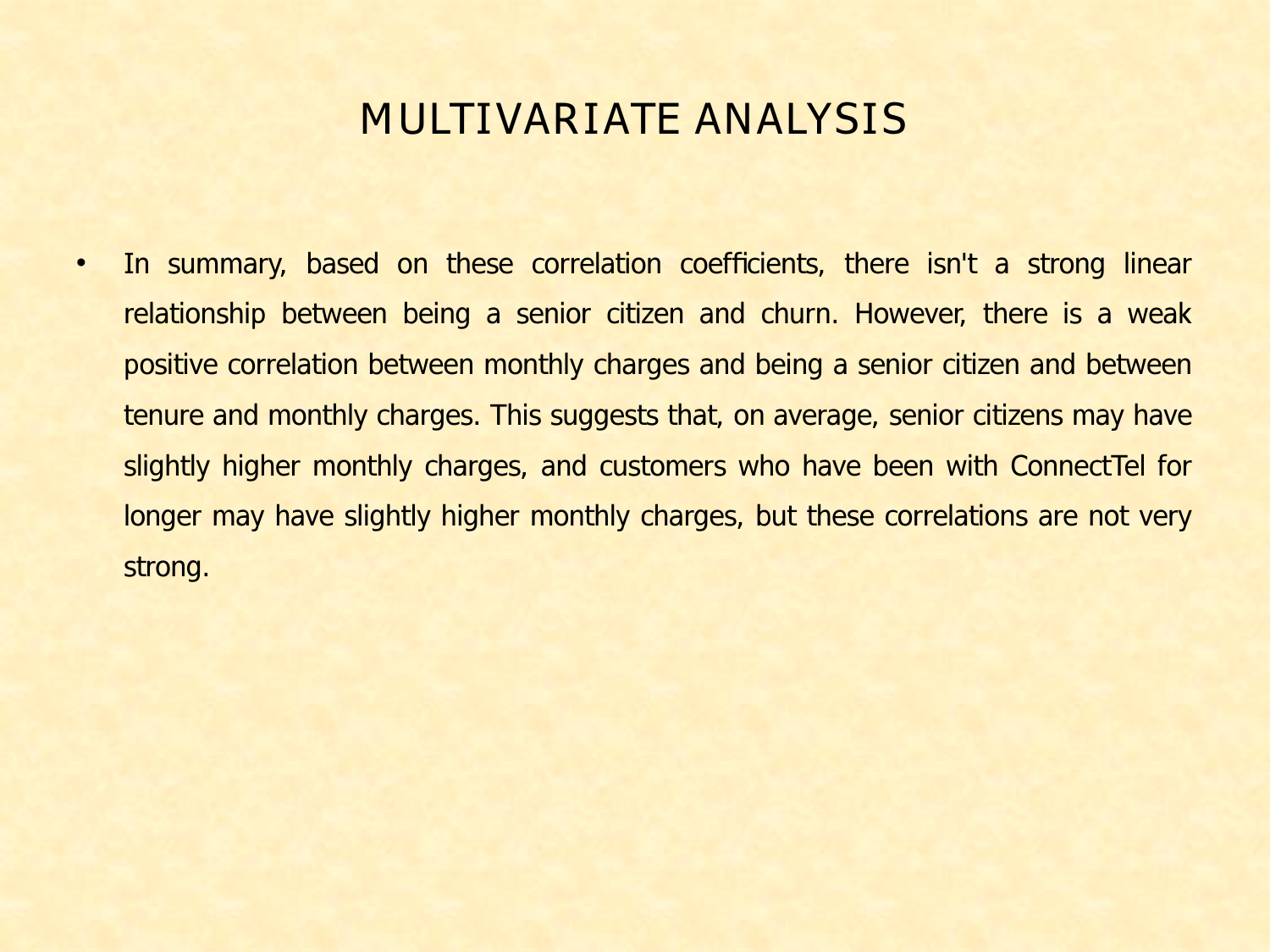

# MULTIVARIATE ANALYSIS
In summary, based on these correlation coefficients, there isn't a strong linear relationship between being a senior citizen and churn. However, there is a weak positive correlation between monthly charges and being a senior citizen and between tenure and monthly charges. This suggests that, on average, senior citizens may have slightly higher monthly charges, and customers who have been with ConnectTel for longer may have slightly higher monthly charges, but these correlations are not very strong.